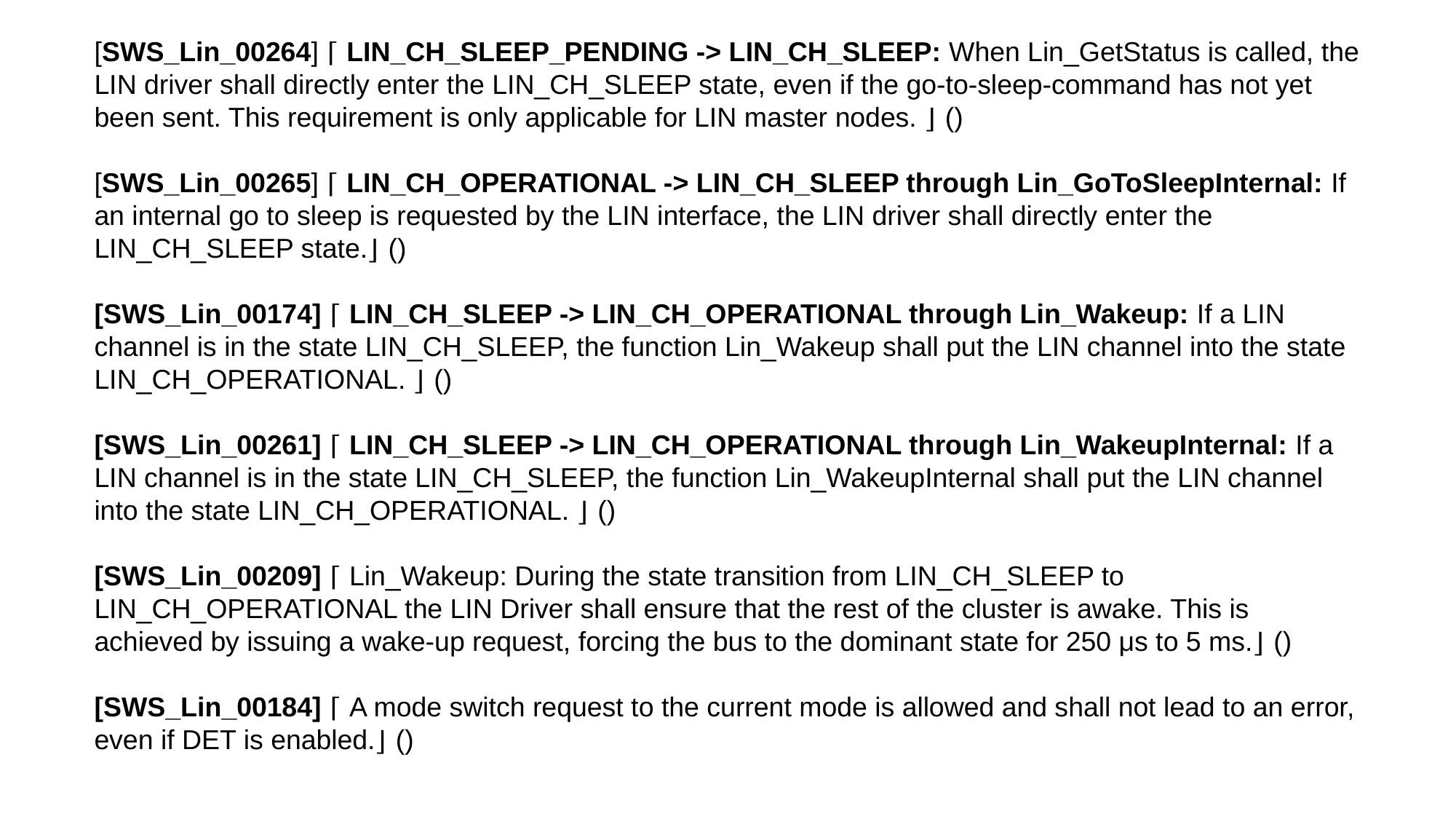

[SWS_Lin_00264] ⌈ LIN_CH_SLEEP_PENDING -> LIN_CH_SLEEP: When Lin_GetStatus is called, the LIN driver shall directly enter the LIN_CH_SLEEP state, even if the go-to-sleep-command has not yet been sent. This requirement is only applicable for LIN master nodes. ⌋ ()

[SWS_Lin_00265] ⌈ LIN_CH_OPERATIONAL -> LIN_CH_SLEEP through Lin_GoToSleepInternal: If an internal go to sleep is requested by the LIN interface, the LIN driver shall directly enter the LIN_CH_SLEEP state.⌋ ()

[SWS_Lin_00174] ⌈ LIN_CH_SLEEP -> LIN_CH_OPERATIONAL through Lin_Wakeup: If a LIN channel is in the state LIN_CH_SLEEP, the function Lin_Wakeup shall put the LIN channel into the state LIN_CH_OPERATIONAL. ⌋ ()

[SWS_Lin_00261] ⌈ LIN_CH_SLEEP -> LIN_CH_OPERATIONAL through Lin_WakeupInternal: If a LIN channel is in the state LIN_CH_SLEEP, the function Lin_WakeupInternal shall put the LIN channel into the state LIN_CH_OPERATIONAL. ⌋ ()

[SWS_Lin_00209] ⌈ Lin_Wakeup: During the state transition from LIN_CH_SLEEP to LIN_CH_OPERATIONAL the LIN Driver shall ensure that the rest of the cluster is awake. This is achieved by issuing a wake-up request, forcing the bus to the dominant state for 250 μs to 5 ms.⌋ ()

[SWS_Lin_00184] ⌈ A mode switch request to the current mode is allowed and shall not lead to an error, even if DET is enabled.⌋ ()